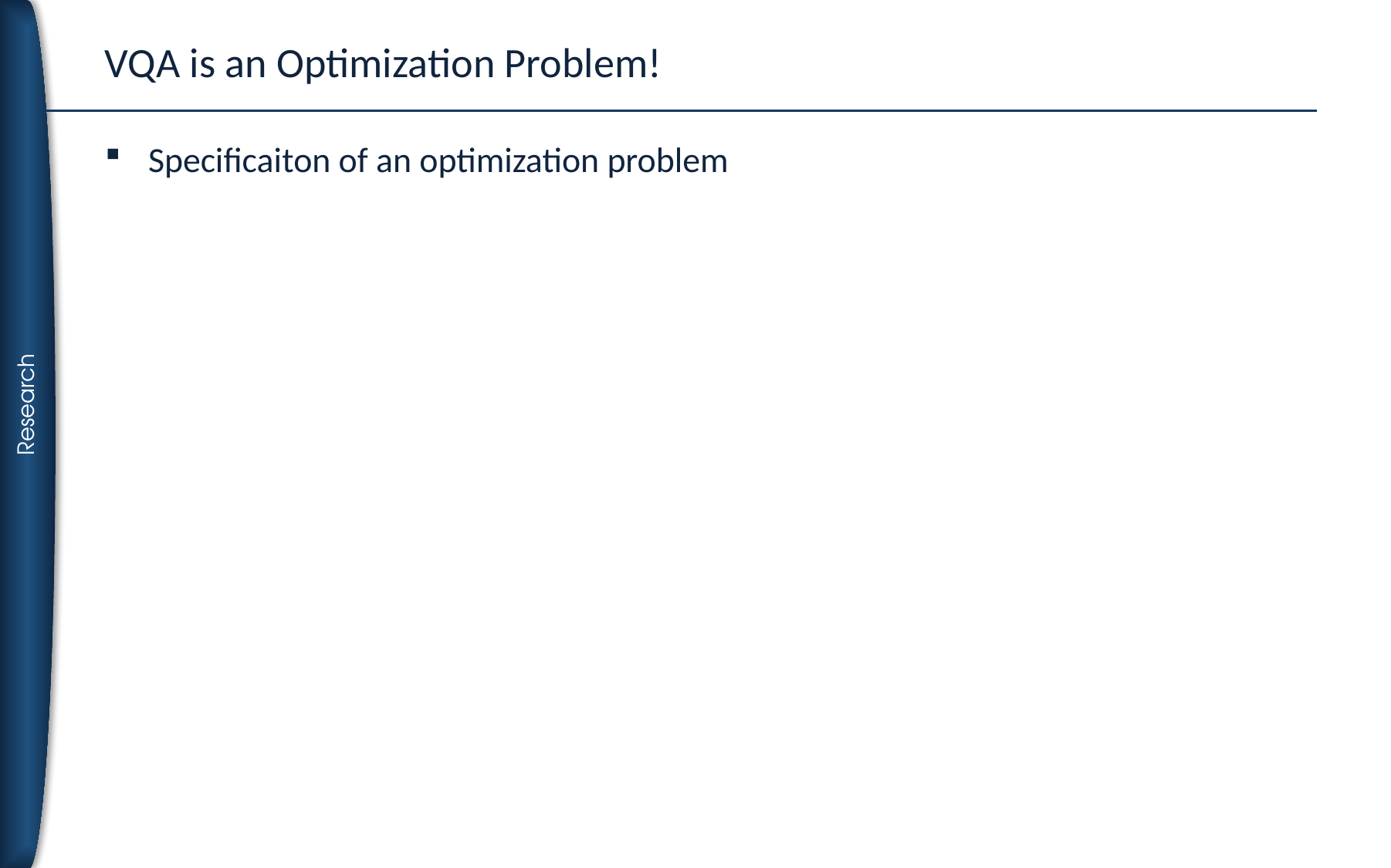

# VQA is an Optimization Problem!
Specificaiton of an optimization problem